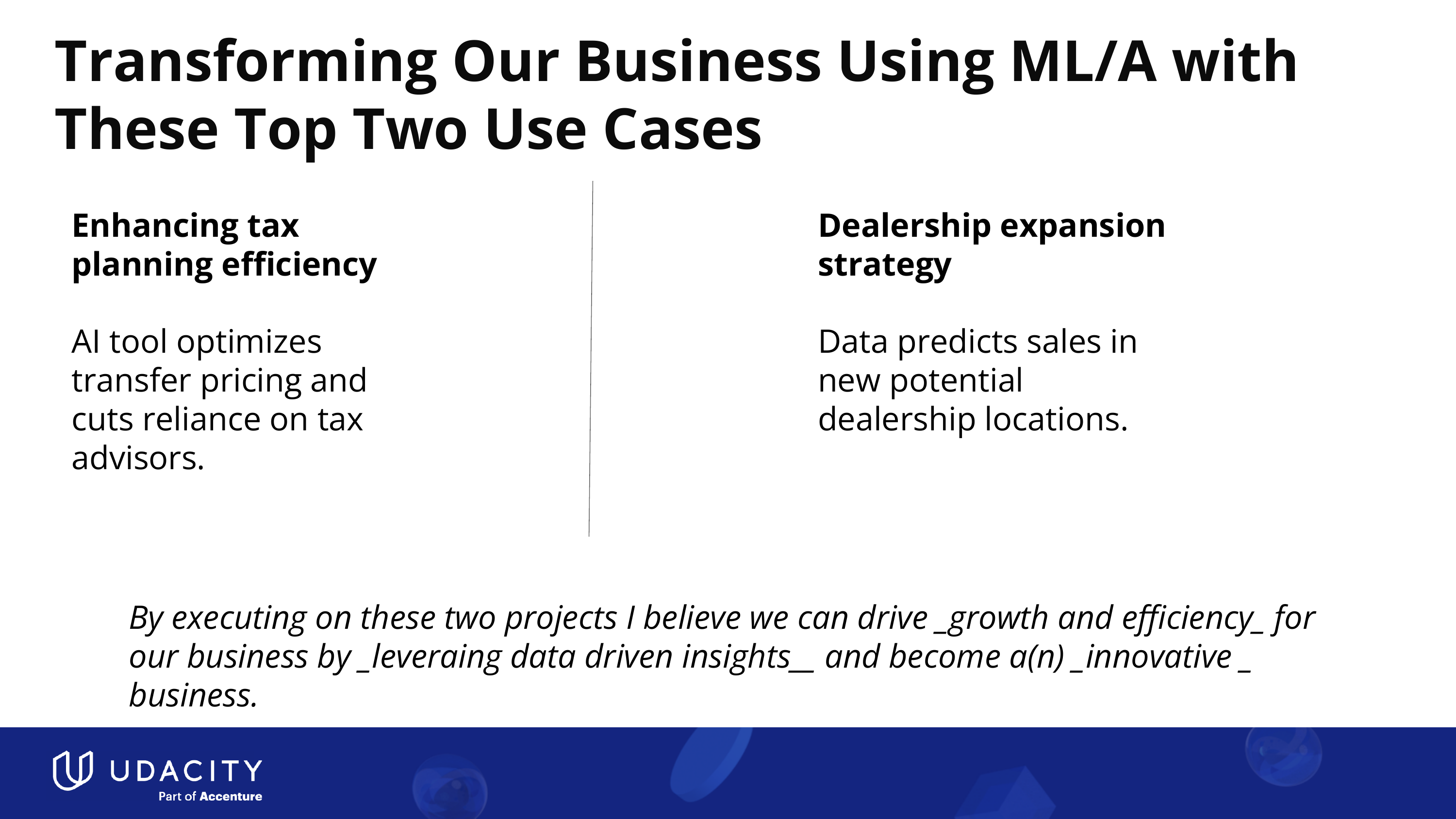

# Transforming Our Business Using ML/A with These Top Two Use Cases
Enhancing tax planning efficiency

AI tool optimizes transfer pricing and cuts reliance on tax advisors.

Dealership expansion strategy

Data predicts sales in new potential dealership locations.

By executing on these two projects I believe we can drive _growth and efficiency_ for our business by _leveraing data driven insights__ and become a(n) _innovative _ business.